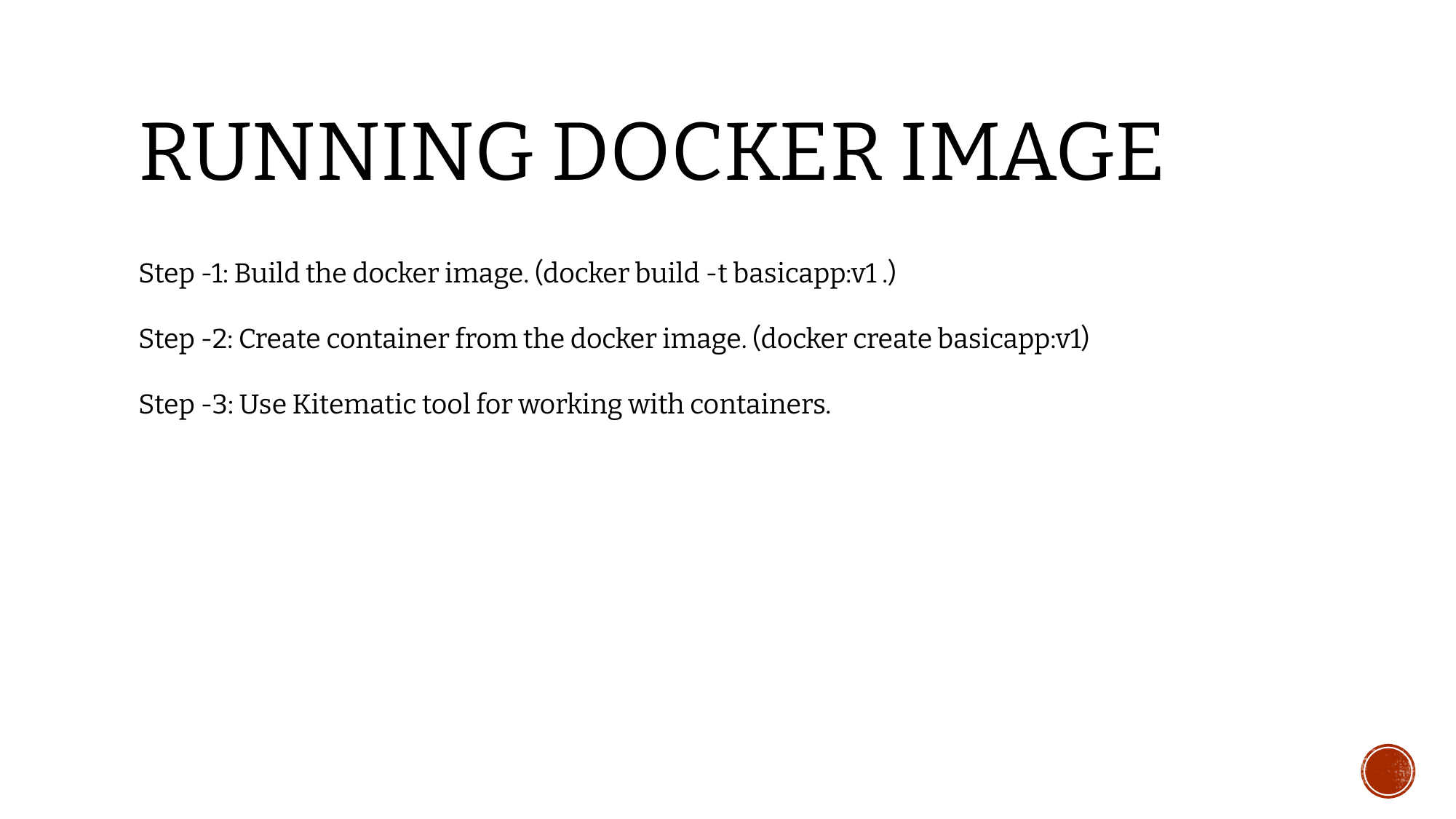

# Running docker image
Step -1: Build the docker image. (docker build -t basicapp:v1 .)

Step -2: Create container from the docker image. (docker create basicapp:v1)

Step -3: Use Kitematic tool for working with containers.